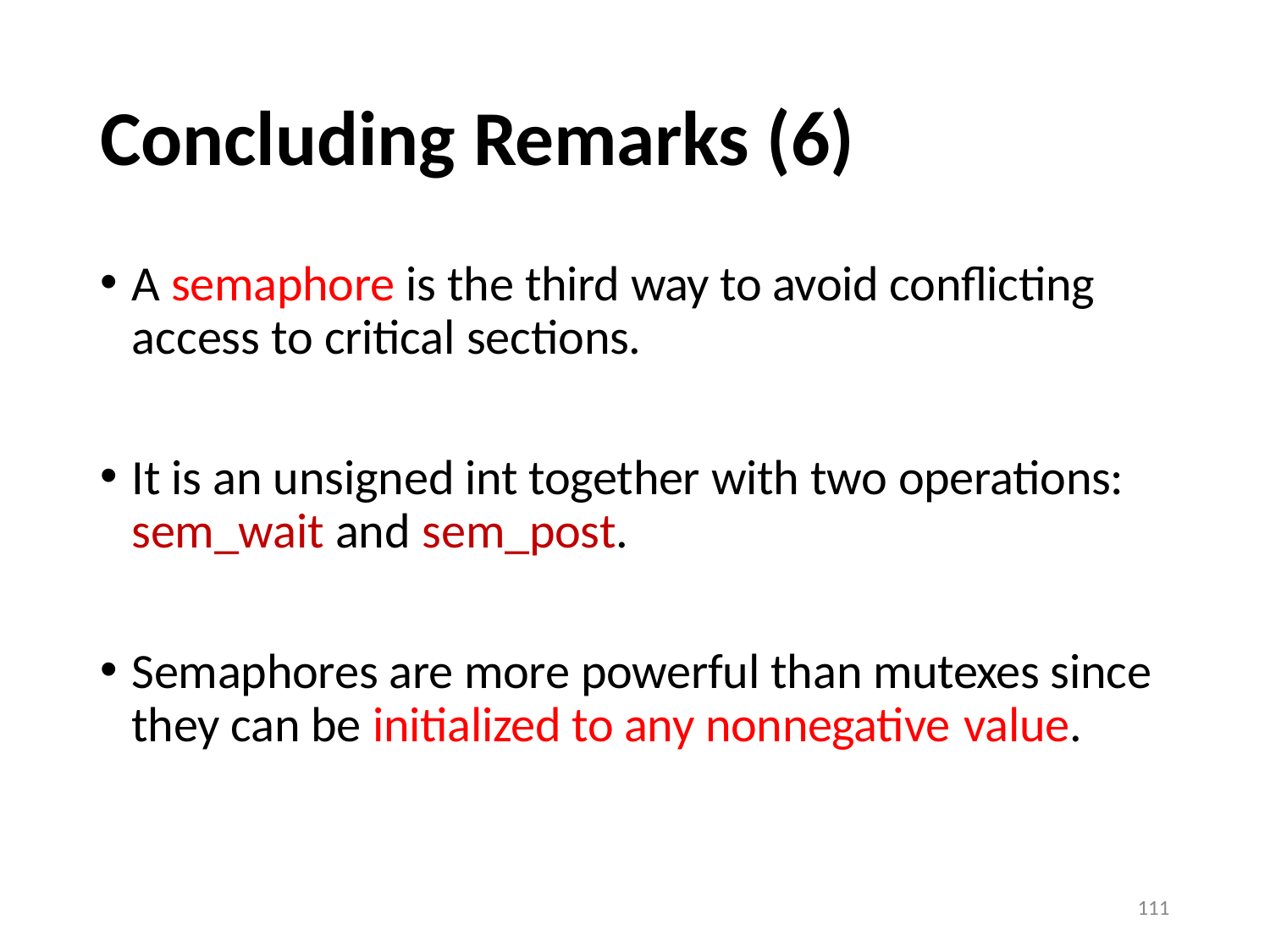

# Concluding Remarks (6)
A semaphore is the third way to avoid conflicting  access to critical sections.

It is an unsigned int together with two operations:  sem_wait and sem_post.

Semaphores are more powerful than mutexes since  they can be initialized to any nonnegative value.
111